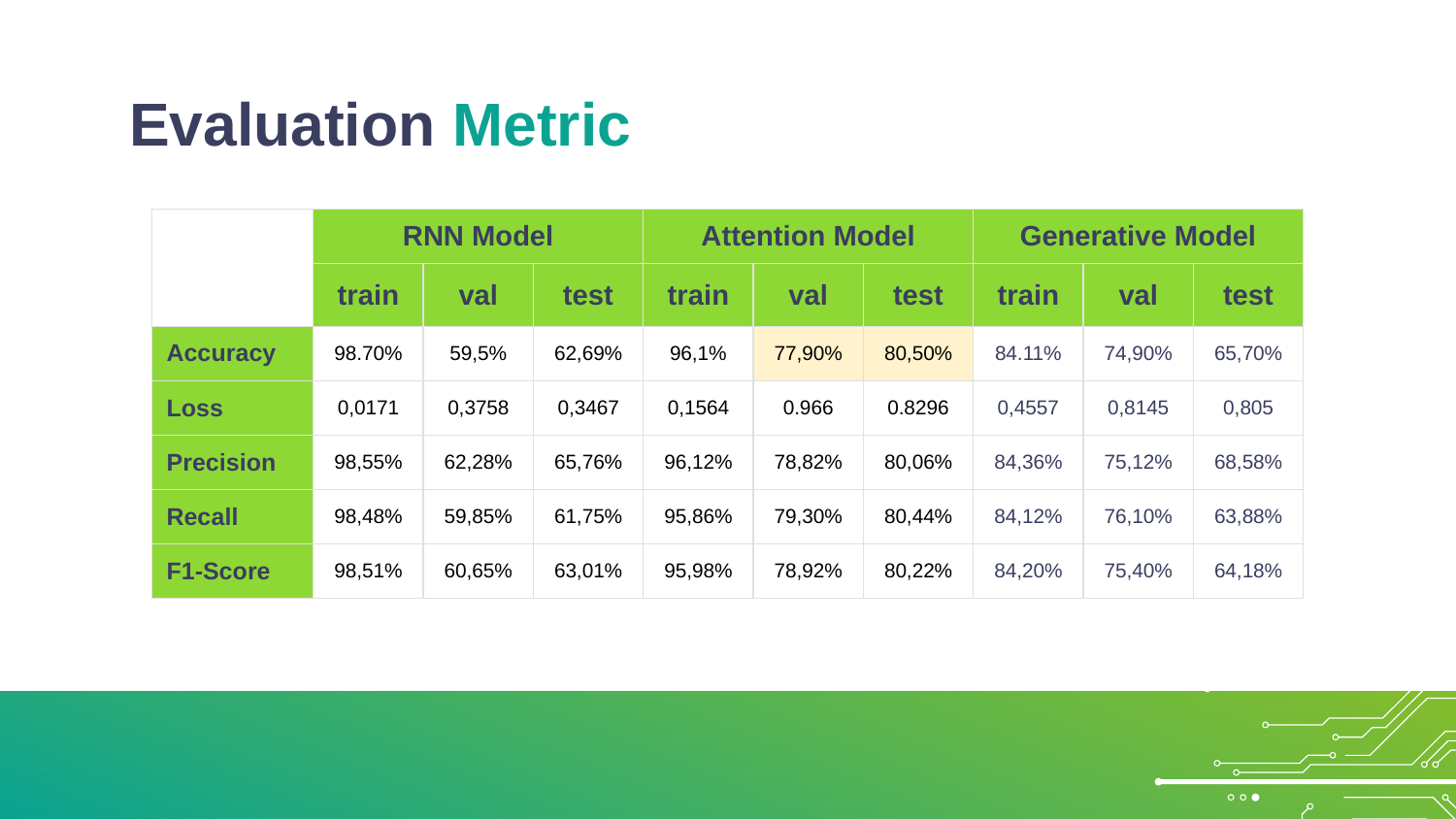

# Evaluation Metric
|  | RNN Model |  |  | Attention Model |  |  | Generative Model |  |  |
| --- | --- | --- | --- | --- | --- | --- | --- | --- | --- |
|  | train | val | test | train | val | test | train | val | test |
| Accuracy | 98.70% | 59,5% | 62,69% | 96,1% | 77,90% | 80,50% | 84.11% | 74,90% | 65,70% |
| Loss | 0,0171 | 0,3758 | 0,3467 | 0,1564 | 0.966 | 0.8296 | 0,4557 | 0,8145 | 0,805 |
| Precision | 98,55% | 62,28% | 65,76% | 96,12% | 78,82% | 80,06% | 84,36% | 75,12% | 68,58% |
| Recall | 98,48% | 59,85% | 61,75% | 95,86% | 79,30% | 80,44% | 84,12% | 76,10% | 63,88% |
| F1-Score | 98,51% | 60,65% | 63,01% | 95,98% | 78,92% | 80,22% | 84,20% | 75,40% | 64,18% |